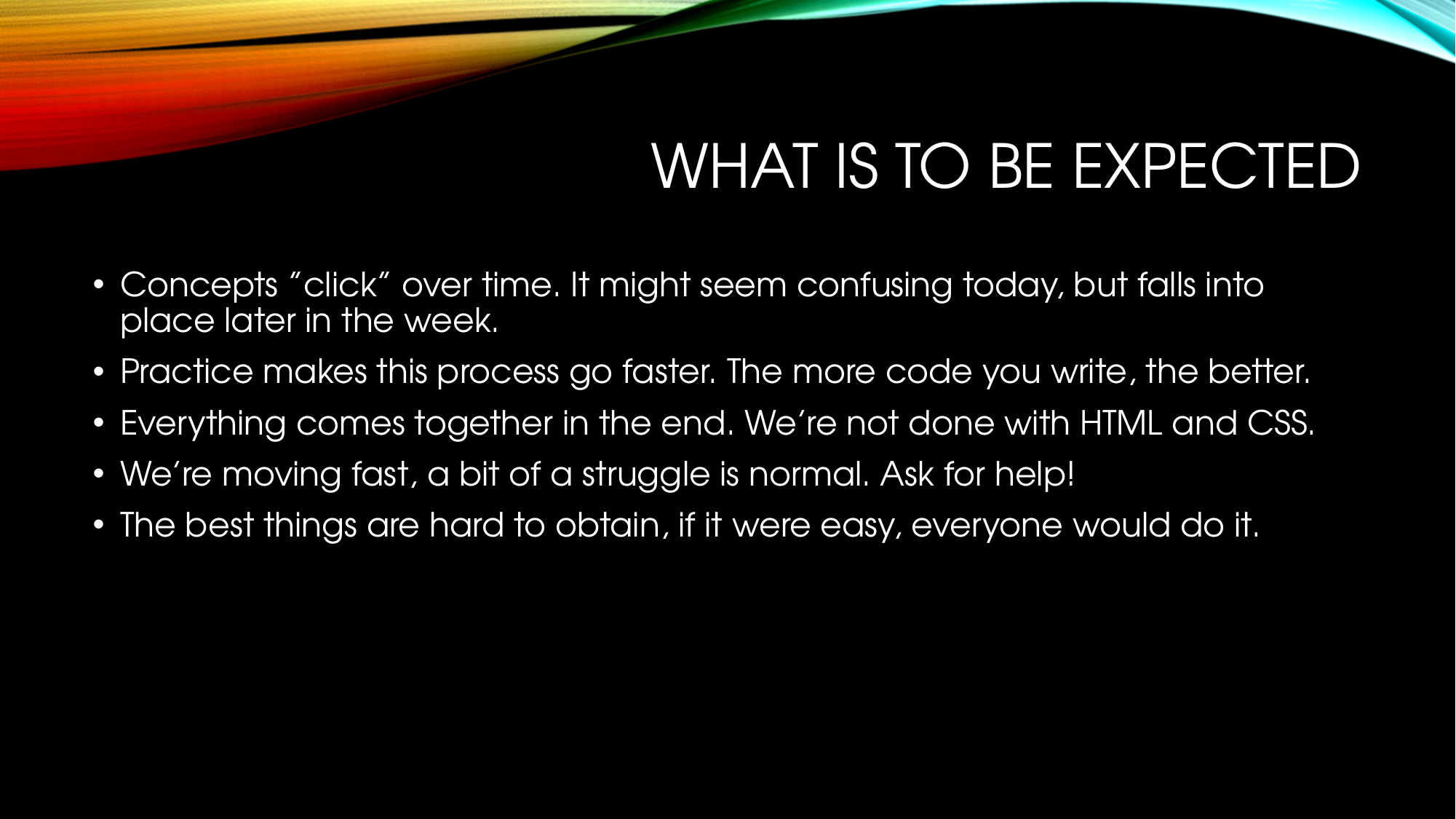

# What is to be expected
Concepts ”click” over time. It might seem confusing today, but falls into place later in the week.
Practice makes this process go faster. The more code you write, the better.
Everything comes together in the end. We’re not done with HTML and CSS.
We’re moving fast, a bit of a struggle is normal. Ask for help!
The best things are hard to obtain, if it were easy, everyone would do it.